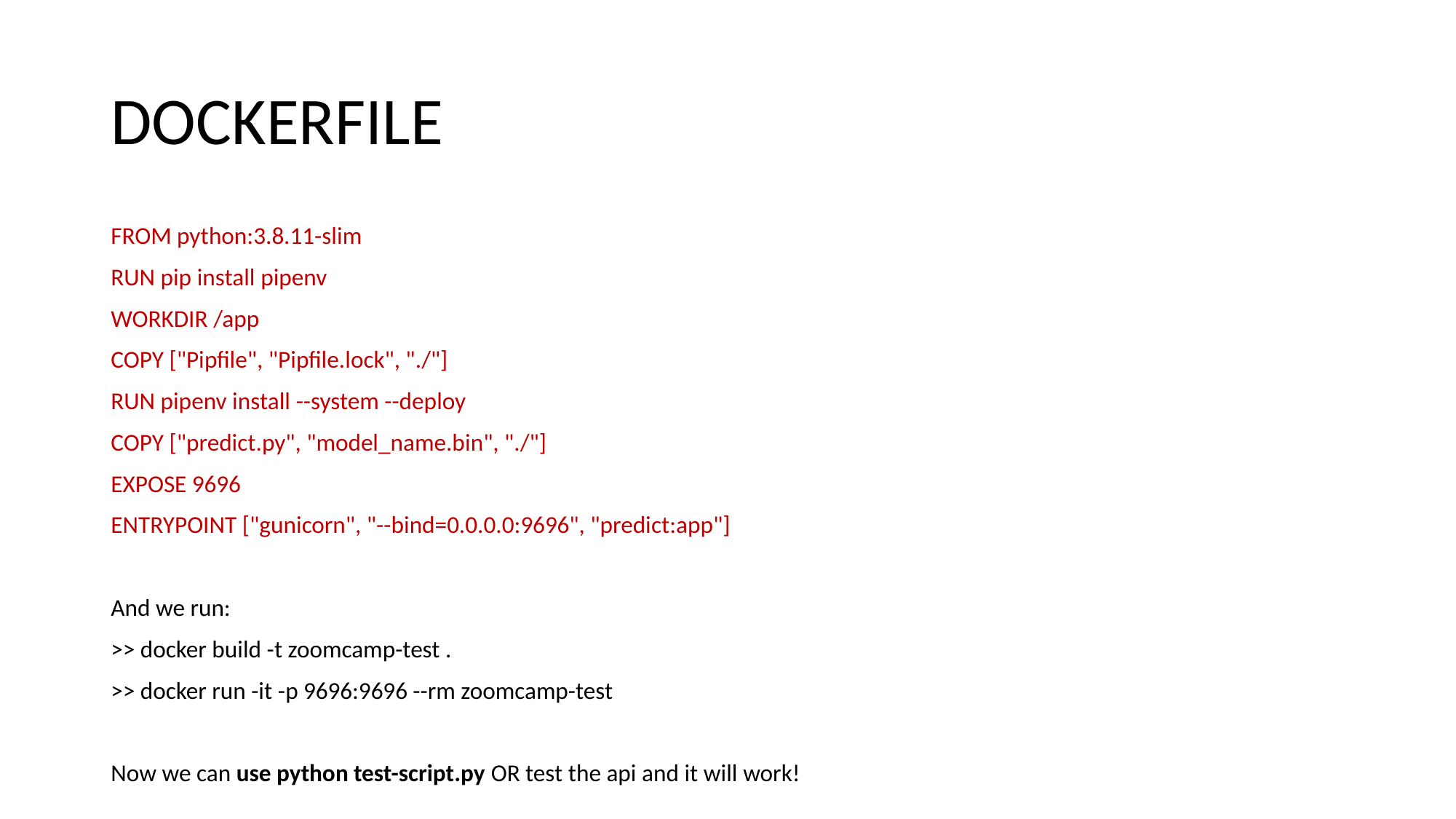

# DOCKERFILE
FROM python:3.8.11-slim
RUN pip install pipenv
WORKDIR /app
COPY ["Pipfile", "Pipfile.lock", "./"]
RUN pipenv install --system --deploy
COPY ["predict.py", "model_name.bin", "./"]
EXPOSE 9696
ENTRYPOINT ["gunicorn", "--bind=0.0.0.0:9696", "predict:app"]

And we run:
>> docker build -t zoomcamp-test .
>> docker run -it -p 9696:9696 --rm zoomcamp-test

Now we can use python test-script.py OR test the api and it will work!